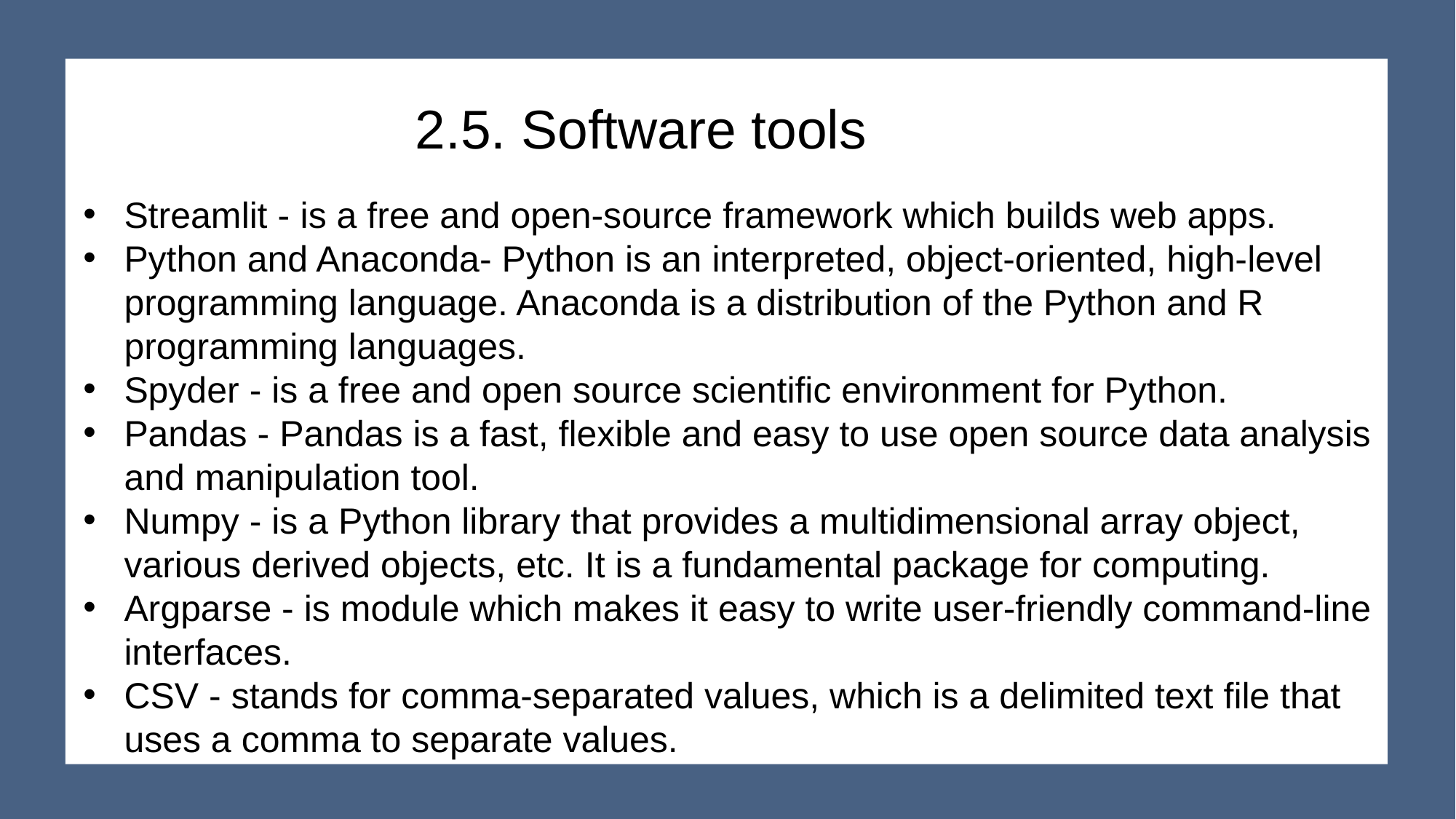

2.5. Software tools
Streamlit - is a free and open-source framework which builds web apps.
Python and Anaconda- Python is an interpreted, object-oriented, high-level programming language. Anaconda is a distribution of the Python and R programming languages.
Spyder - is a free and open source scientific environment for Python.
Pandas - Pandas is a fast, flexible and easy to use open source data analysis and manipulation tool.
Numpy - is a Python library that provides a multidimensional array object, various derived objects, etc. It is a fundamental package for computing.
Argparse - is module which makes it easy to write user-friendly command-line interfaces.
CSV - stands for comma-separated values, which is a delimited text file that uses a comma to separate values.